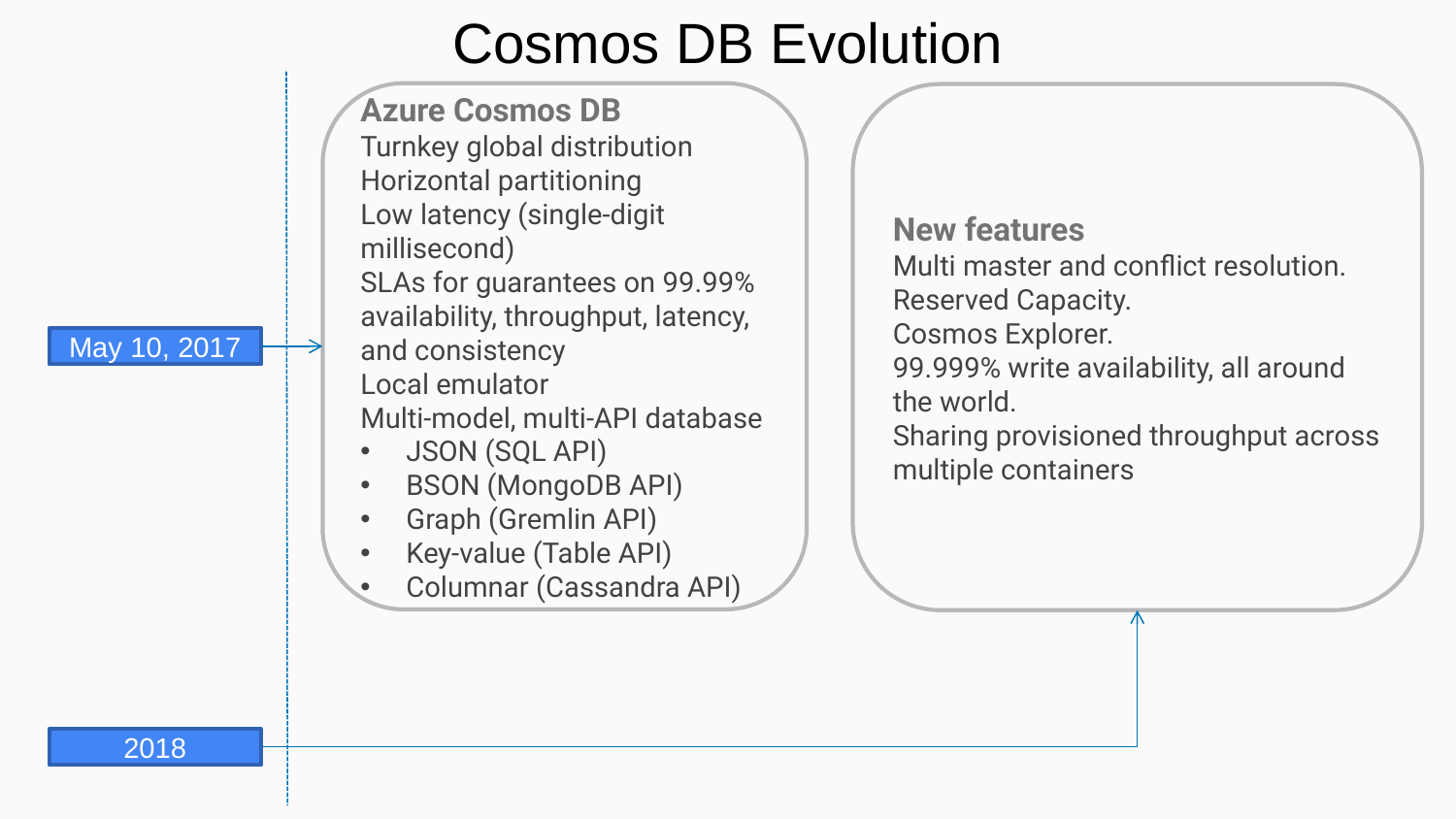

Cosmos DB Evolution
Azure Cosmos DB
Turnkey global distribution
Horizontal partitioning
Low latency (single-digit millisecond)
SLAs for guarantees on 99.99%
availability, throughput, latency, and consistency
Local emulator
Multi-model, multi-API database
JSON (SQL API)
BSON (MongoDB API)
Graph (Gremlin API)
Key-value (Table API)
Columnar (Cassandra API)
New features
Multi master and conflict resolution.
Reserved Capacity.
Cosmos Explorer.
99.999% write availability, all around the world.
Sharing provisioned throughput across multiple containers
May 10, 2017
2018